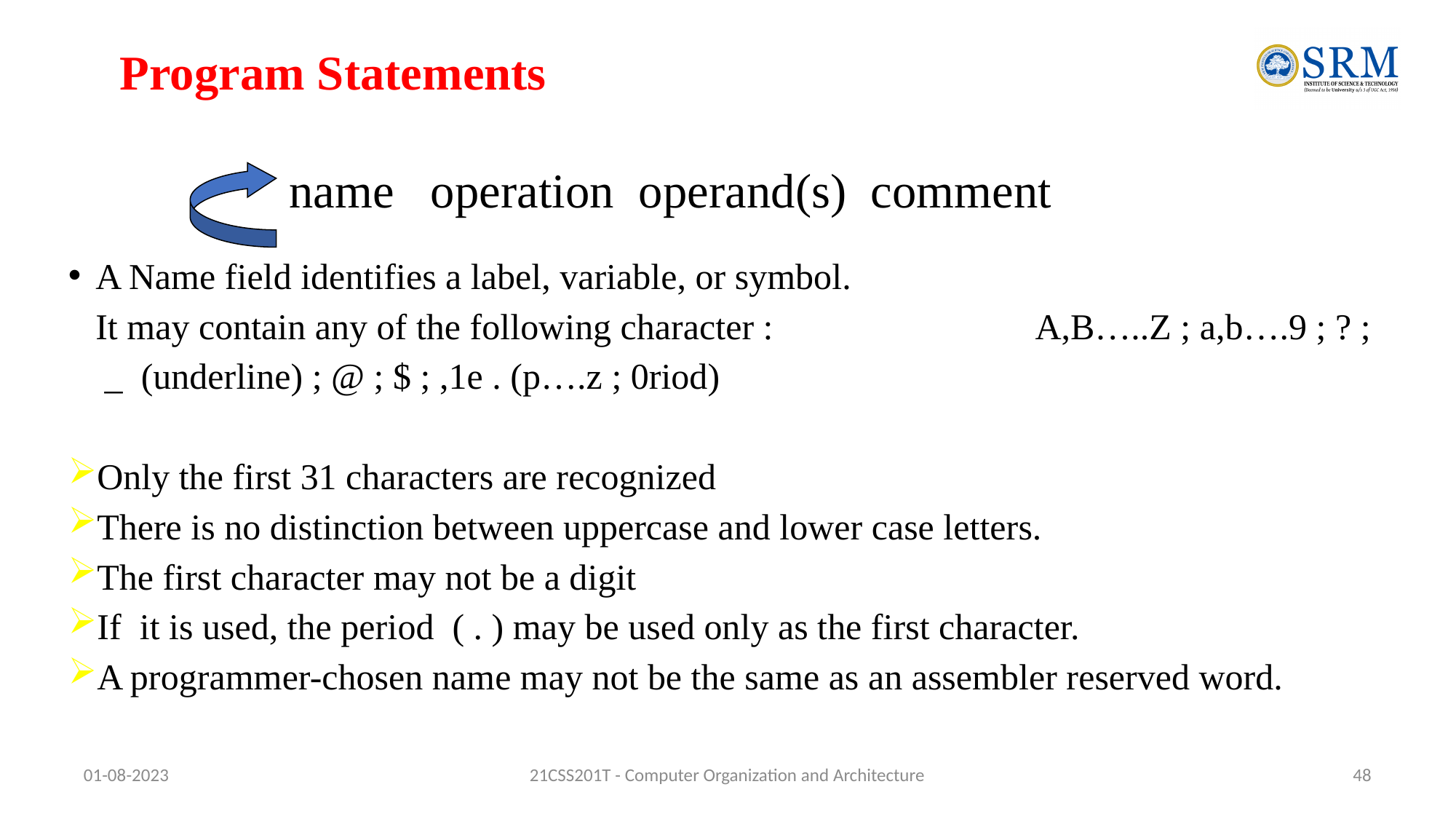

# Program Statements
name   operation  operand(s)  comment

A Name field identifies a label, variable, or symbol.
	It may contain any of the following character :                             A,B…..Z ; a,b….9 ; ? ;
    _  (underline) ; @ ; $ ; ,1e . (p….z ; 0riod)

Only the first 31 characters are recognized
There is no distinction between uppercase and lower case letters.
The first character may not be a digit
If  it is used, the period  ( . ) may be used only as the first character.
A programmer-chosen name may not be the same as an assembler reserved word.
01-08-2023
21CSS201T - Computer Organization and Architecture
48